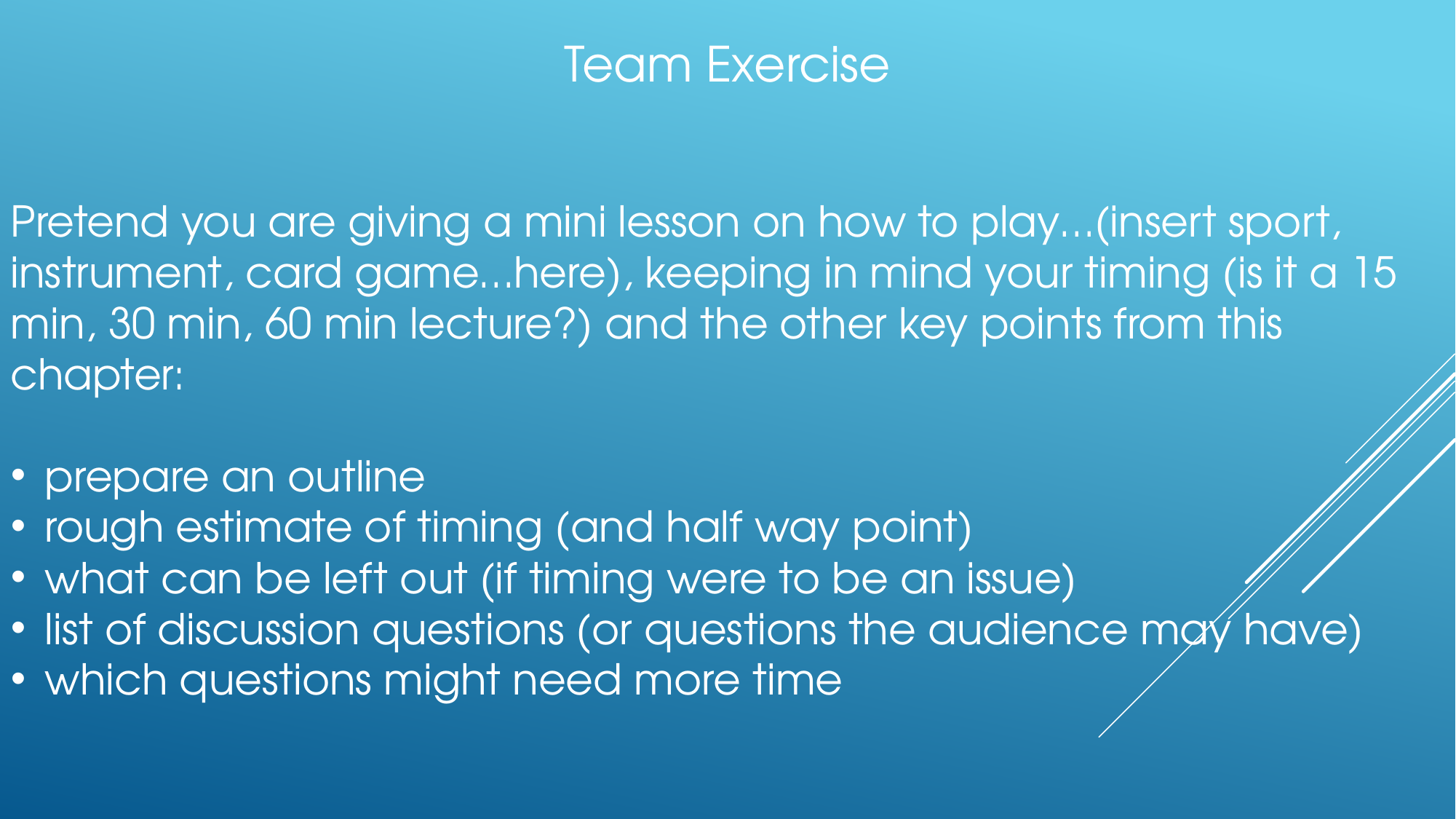

Team Exercise
Pretend you are giving a mini lesson on how to play…(insert sport, instrument, card game…here), keeping in mind your timing (is it a 15 min, 30 min, 60 min lecture?) and the other key points from this chapter:

prepare an outline
rough estimate of timing (and half way point)
what can be left out (if timing were to be an issue)
list of discussion questions (or questions the audience may have)
which questions might need more time